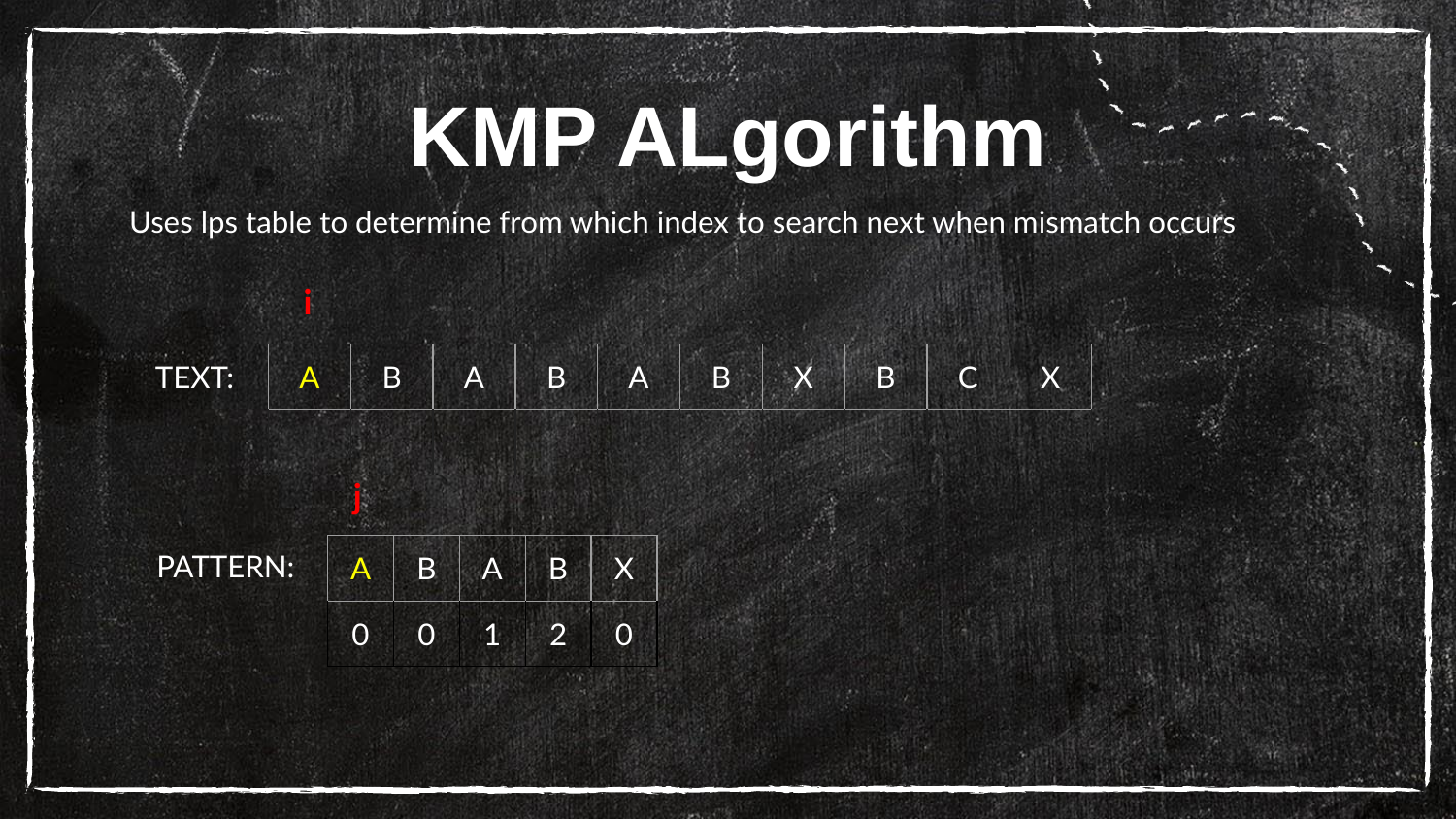

# KMP ALgorithm
Uses lps table to determine from which index to search next when mismatch occurs
i
TEXT:
| A | B | A | B | A | B | X | B | C | X |
| --- | --- | --- | --- | --- | --- | --- | --- | --- | --- |
|  |  |  |  |  |  |  |  |  |  |
j
PATTERN:
| A | B | A | B | X |
| --- | --- | --- | --- | --- |
| 0 | 0 | 1 | 2 | 0 |